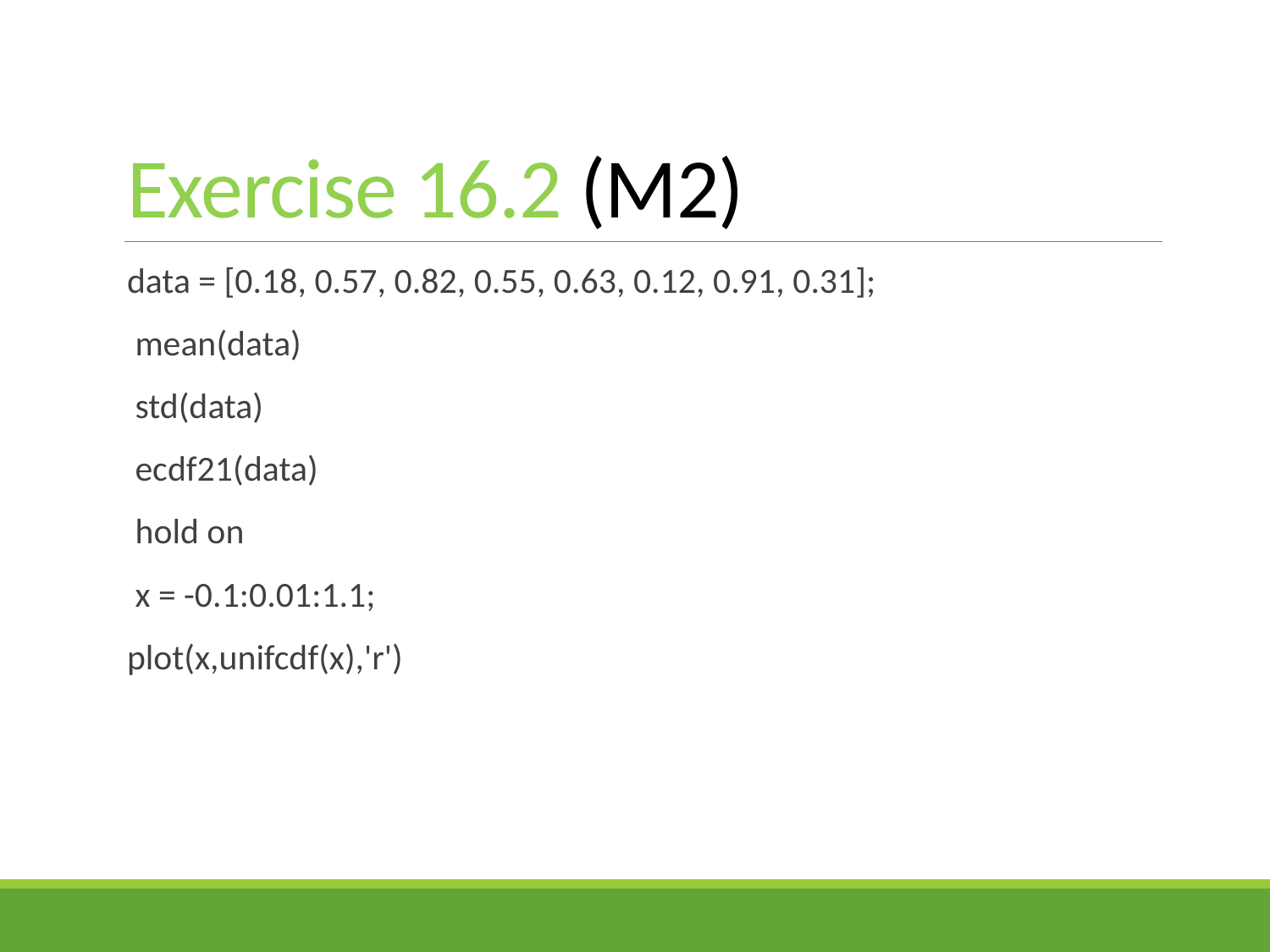

# Exercise 16.2 (M2)
data = [0.18, 0.57, 0.82, 0.55, 0.63, 0.12, 0.91, 0.31];
 mean(data)
 std(data)
 ecdf21(data)
 hold on
 x = -0.1:0.01:1.1;
plot(x,unifcdf(x),'r')